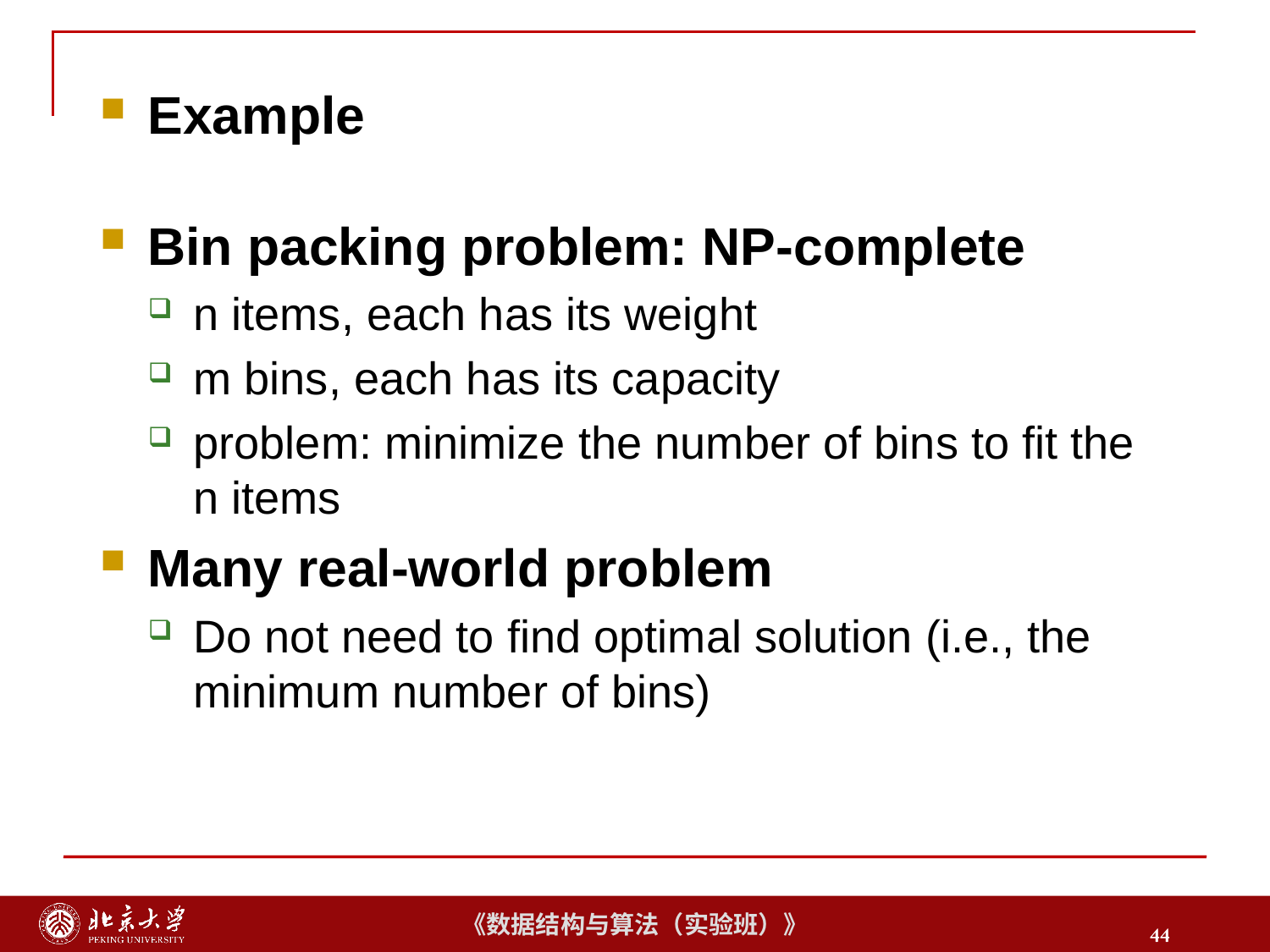

Bin packing problem: NP-complete
n items, each has its weight
m bins, each has its capacity
problem: minimize the number of bins to fit the n items
Many real-world problem
Do not need to find optimal solution (i.e., the minimum number of bins)
Example
44